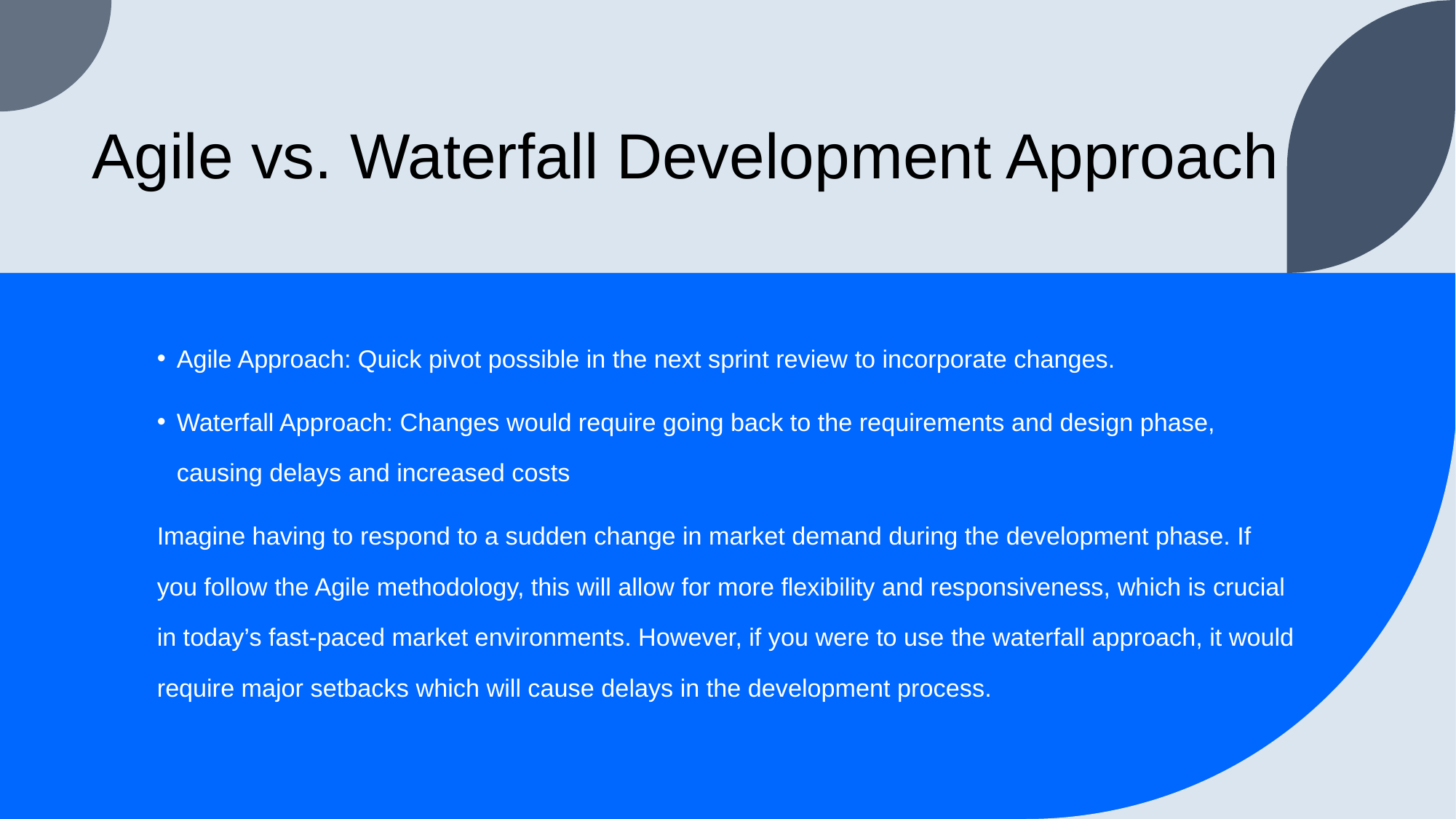

# Agile vs. Waterfall Development Approach
Agile Approach: Quick pivot possible in the next sprint review to incorporate changes.
Waterfall Approach: Changes would require going back to the requirements and design phase, causing delays and increased costs
Imagine having to respond to a sudden change in market demand during the development phase. If you follow the Agile methodology, this will allow for more flexibility and responsiveness, which is crucial in today’s fast-paced market environments. However, if you were to use the waterfall approach, it would require major setbacks which will cause delays in the development process.